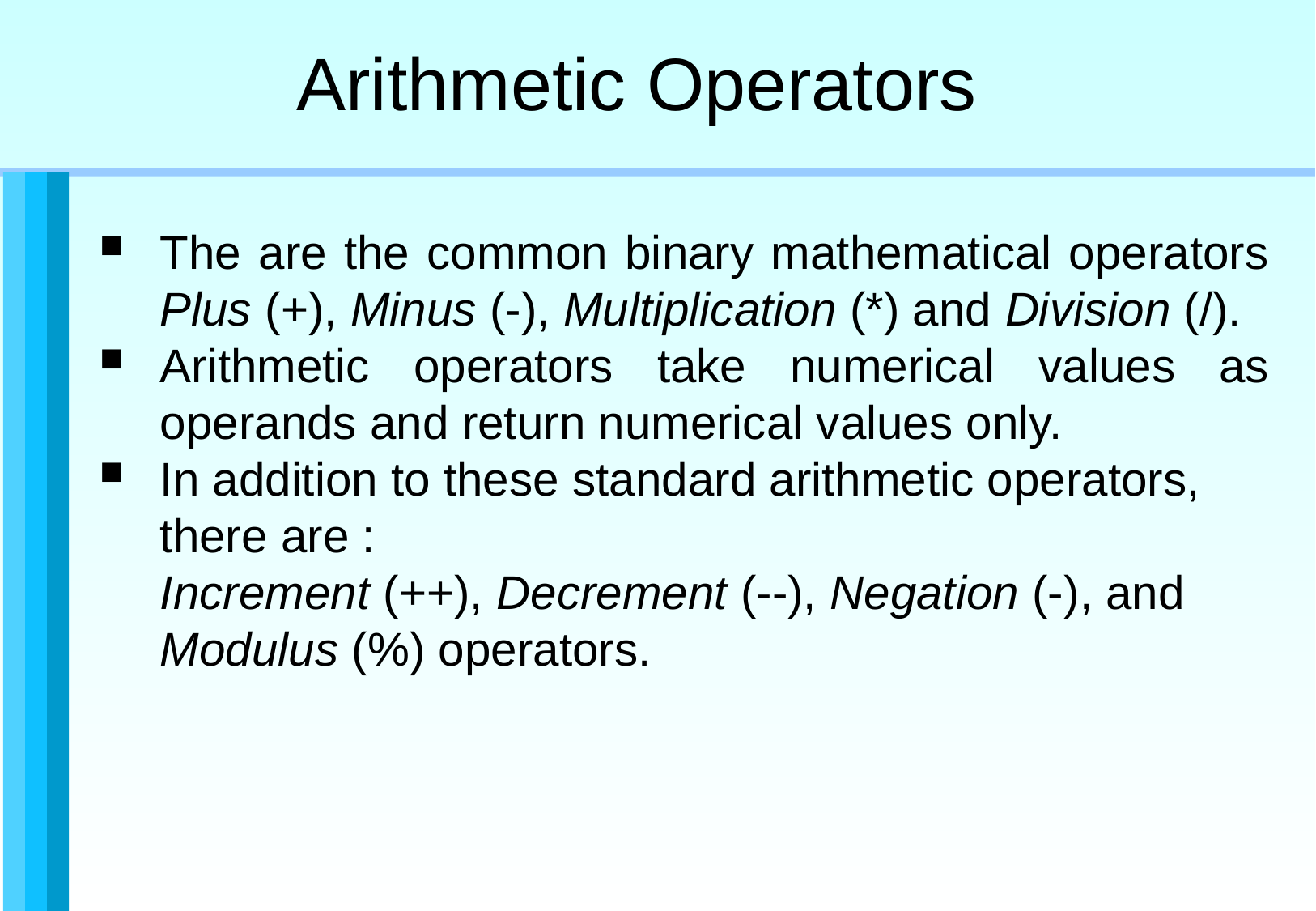

Arithmetic Operators

The are the common binary mathematical operators Plus (+), Minus (-), Multiplication (*) and Division (/).
Arithmetic operators take numerical values as operands and return numerical values only.
In addition to these standard arithmetic operators, there are :
Increment (++), Decrement (--), Negation (-), and Modulus (%) operators.

Programming constructs and functions / 34 of  39